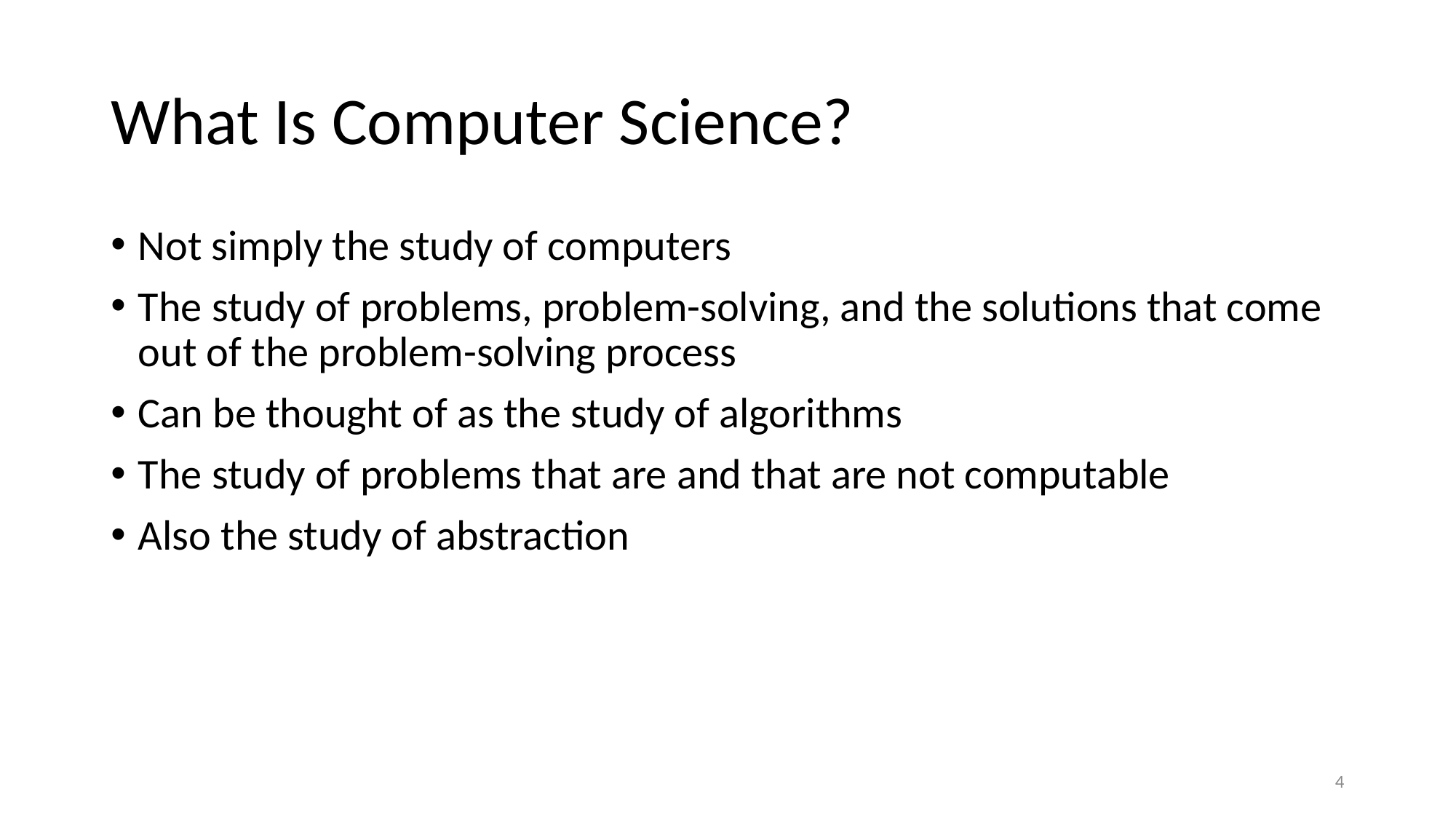

# What Is Computer Science?
Not simply the study of computers
The study of problems, problem-solving, and the solutions that come out of the problem-solving process
Can be thought of as the study of algorithms
The study of problems that are and that are not computable
Also the study of abstraction
4